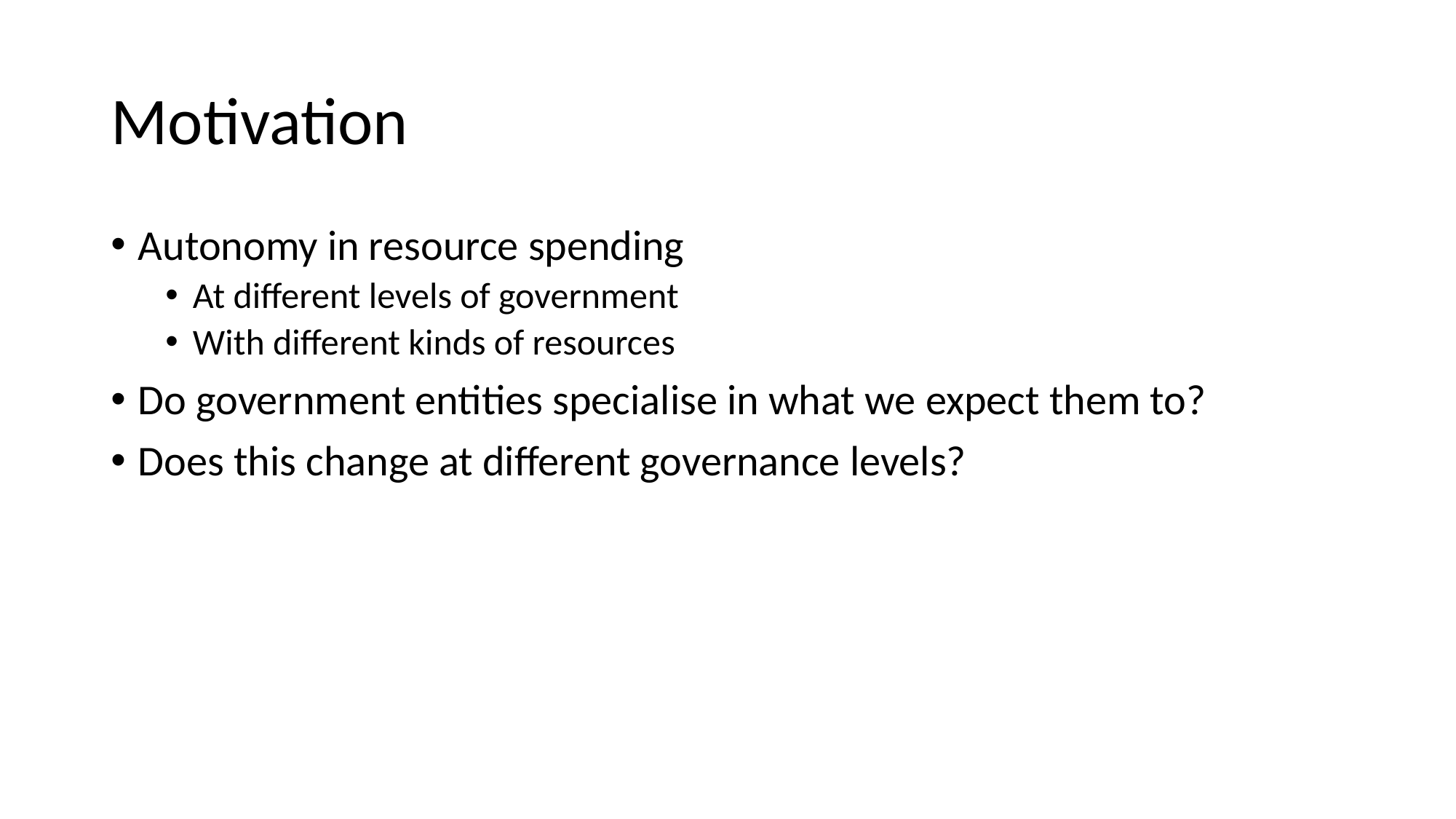

# Motivation
Autonomy in resource spending
At different levels of government
With different kinds of resources
Do government entities specialise in what we expect them to?
Does this change at different governance levels?